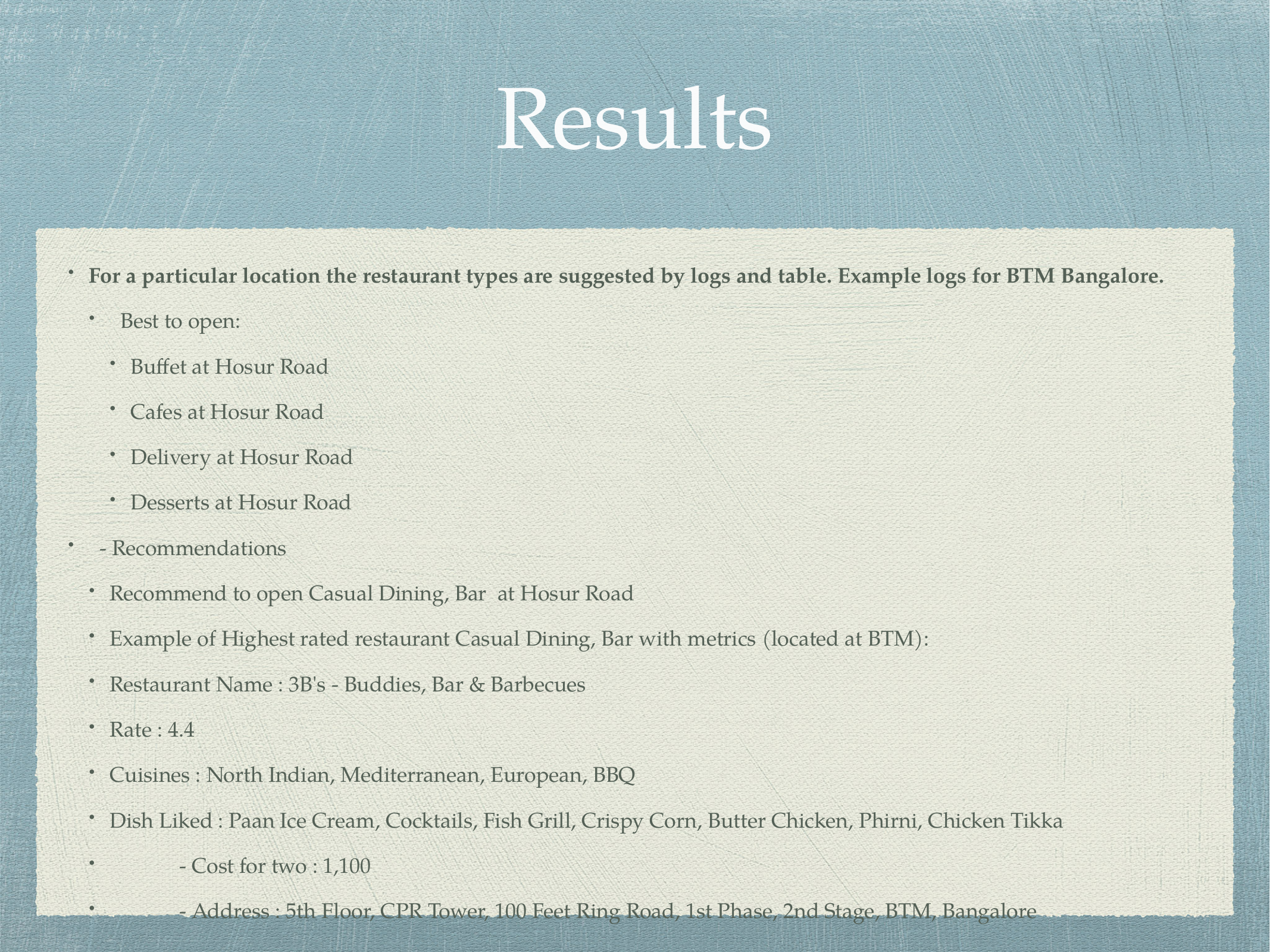

# Results
For a particular location the restaurant types are suggested by logs and table. Example logs for BTM Bangalore.
  Best to open:
Buffet at Hosur Road
Cafes at Hosur Road
Delivery at Hosur Road
Desserts at Hosur Road
  - Recommendations
Recommend to open Casual Dining, Bar  at Hosur Road
Example of Highest rated restaurant Casual Dining, Bar with metrics (located at BTM):
Restaurant Name : 3B's - Buddies, Bar & Barbecues
Rate : 4.4
Cuisines : North Indian, Mediterranean, European, BBQ
Dish Liked : Paan Ice Cream, Cocktails, Fish Grill, Crispy Corn, Butter Chicken, Phirni, Chicken Tikka
             - Cost for two : 1,100
             - Address : 5th Floor, CPR Tower, 100 Feet Ring Road, 1st Phase, 2nd Stage, BTM, Bangalore